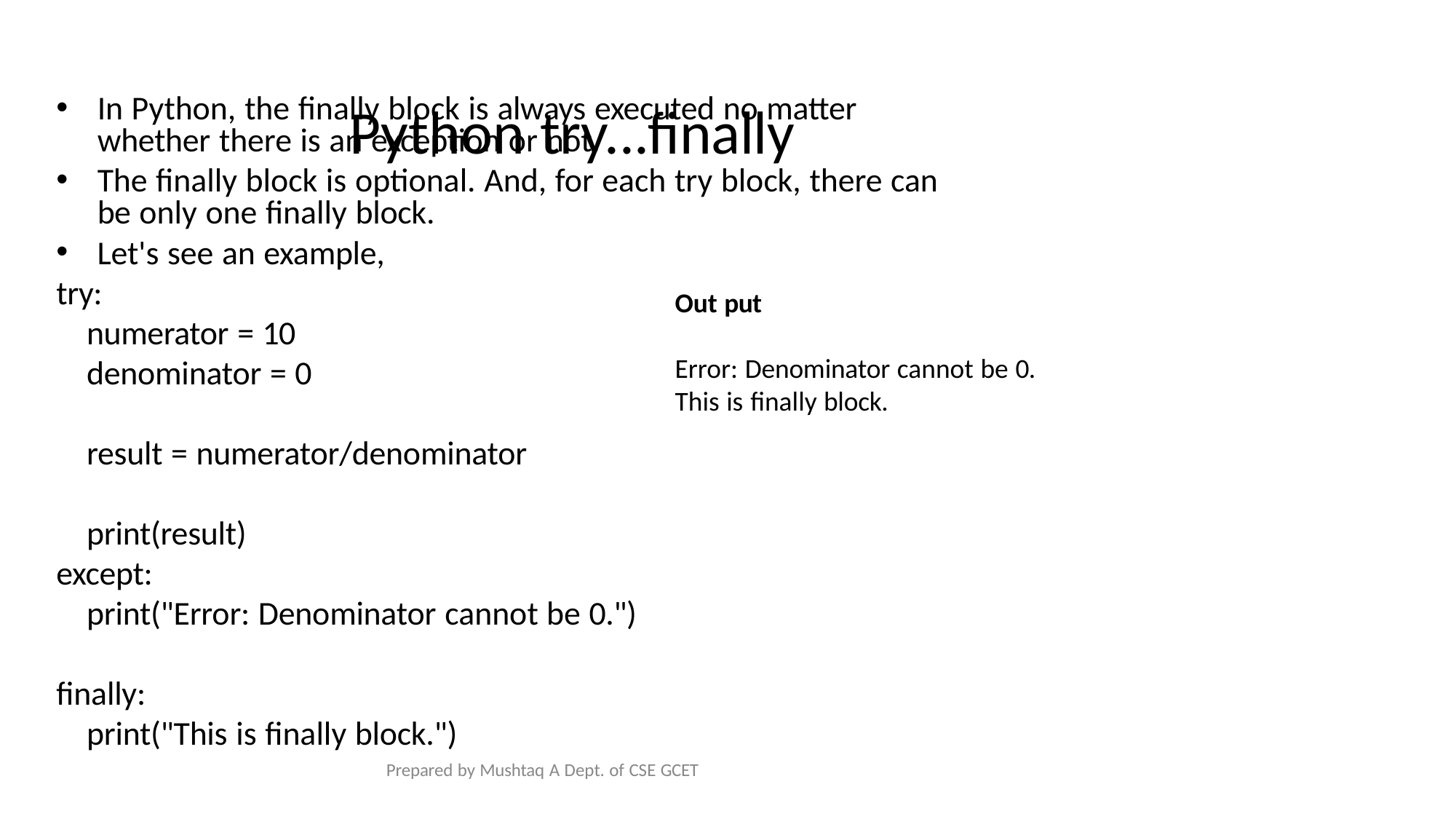

# Python try...finally
In Python, the finally block is always executed no matter whether there is an exception or not.
The finally block is optional. And, for each try block, there can be only one finally block.
Let's see an example,
try:
numerator = 10
denominator = 0
Out put
Error: Denominator cannot be 0.
This is finally block.
result = numerator/denominator
print(result)
except:
print("Error: Denominator cannot be 0.")
finally:
print("This is finally block.")
Prepared by Mushtaq A Dept. of CSE GCET